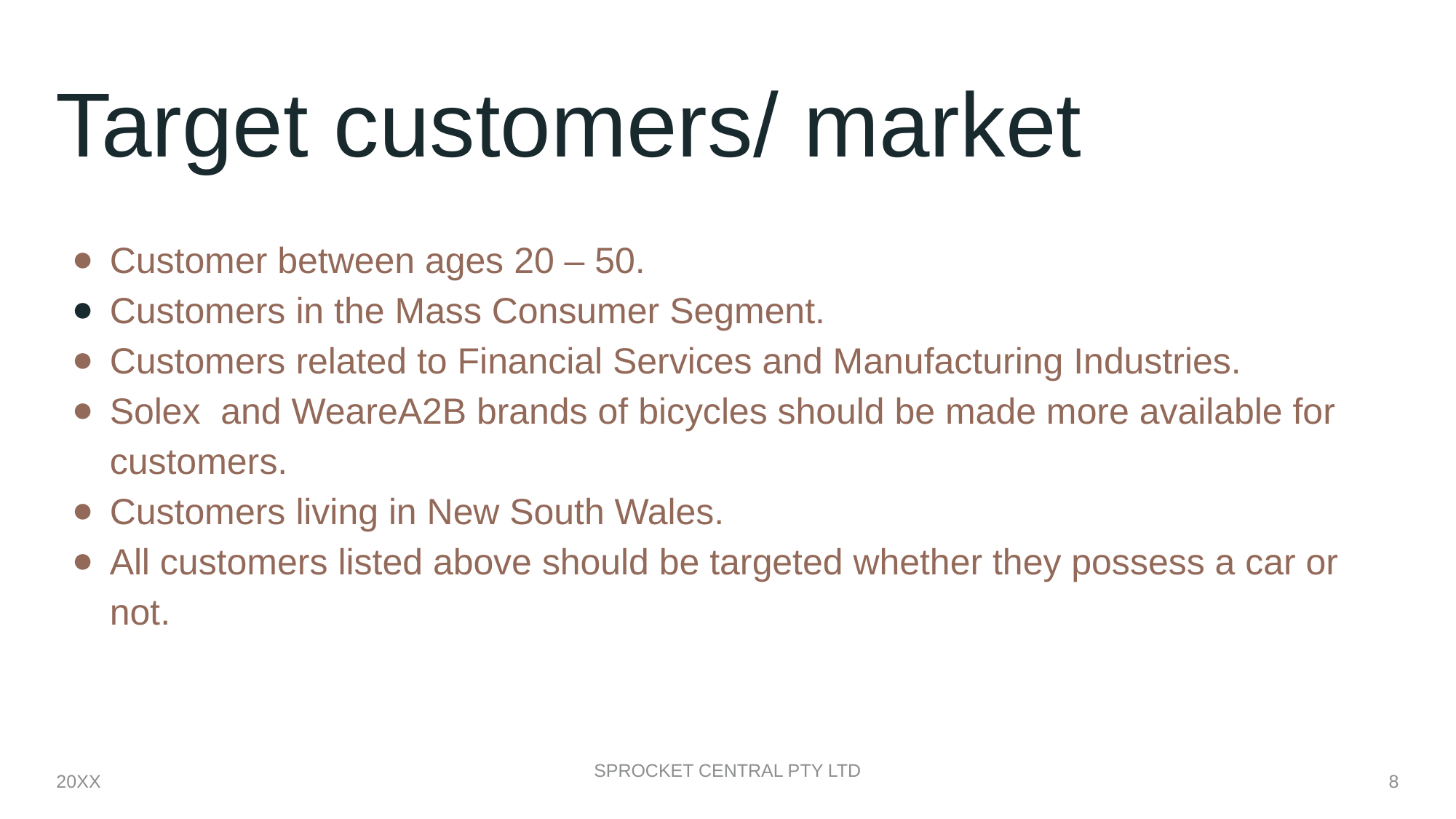

# Target customers/ market
Customer between ages 20 – 50.
Customers in the Mass Consumer Segment.
Customers related to Financial Services and Manufacturing Industries.
Solex  and WeareA2B brands of bicycles should be made more available for customers.
Customers living in New South Wales.
All customers listed above should be targeted whether they possess a car or not.

20XX
Sprocket Central Pty Ltd

8